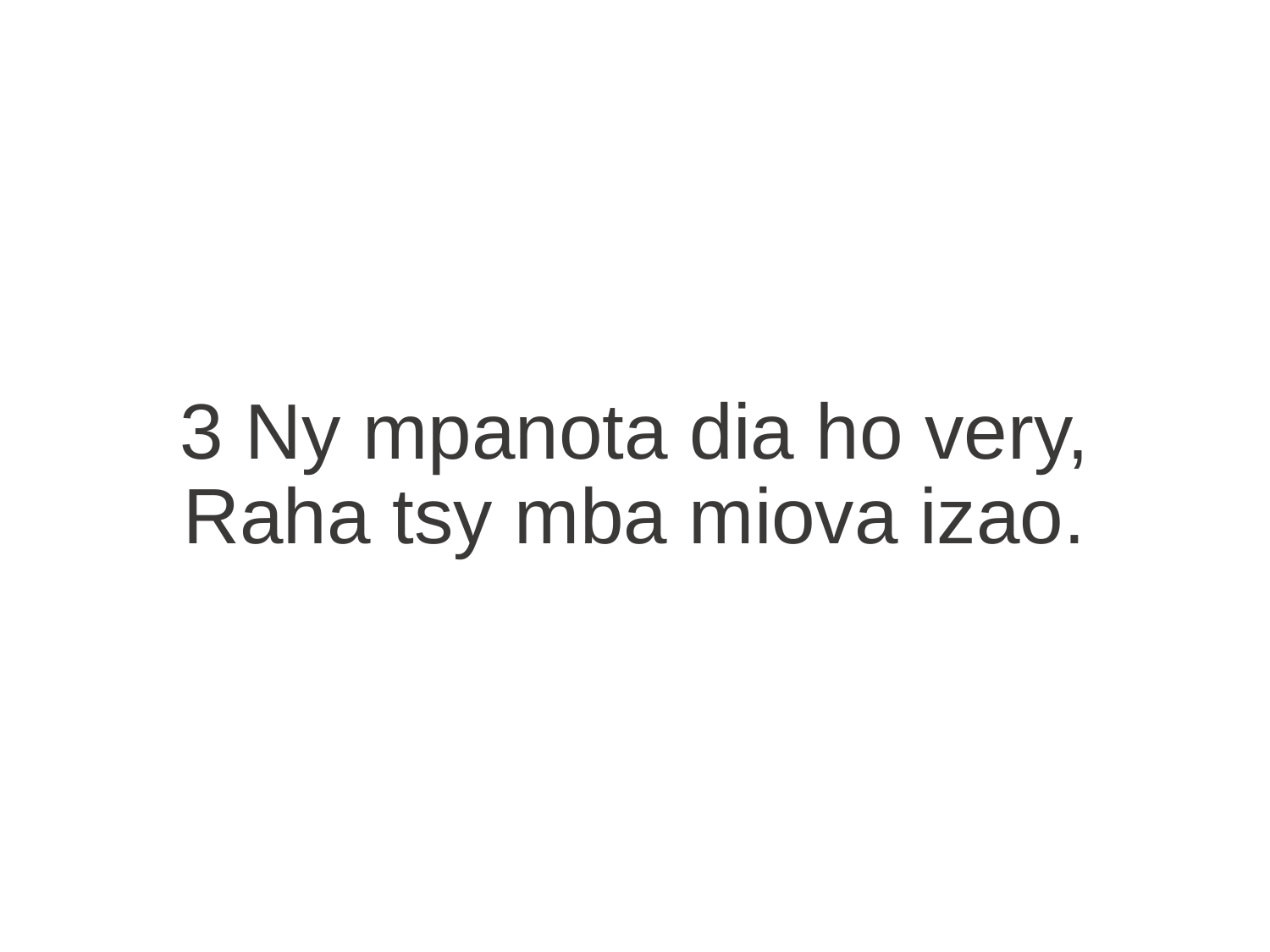

3 Ny mpanota dia ho very,
Raha tsy mba miova izao.